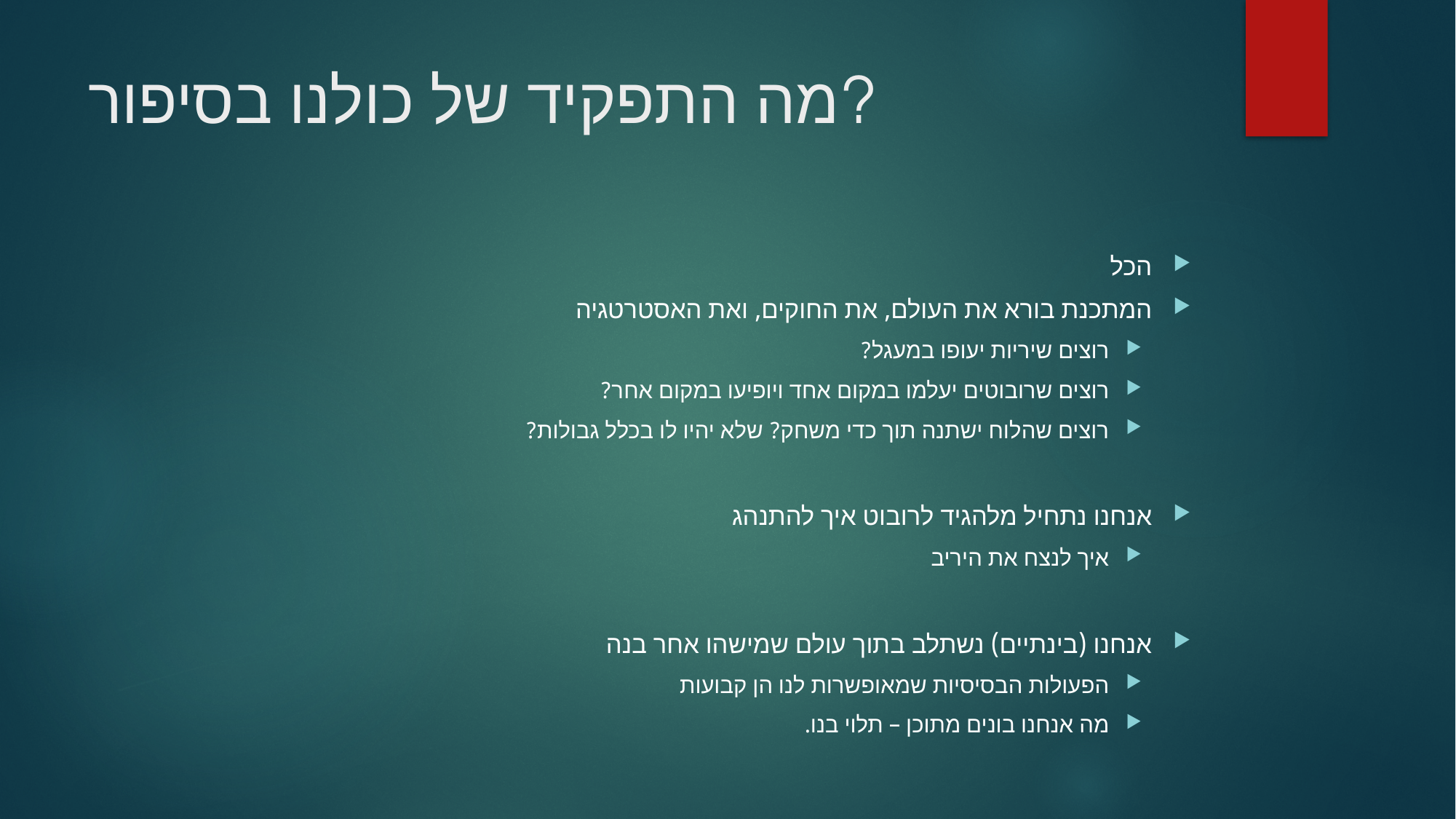

# מה התפקיד של כולנו בסיפור?
הכל
המתכנת בורא את העולם, את החוקים, ואת האסטרטגיה
רוצים שיריות יעופו במעגל?
רוצים שרובוטים יעלמו במקום אחד ויופיעו במקום אחר?
רוצים שהלוח ישתנה תוך כדי משחק? שלא יהיו לו בכלל גבולות?

אנחנו נתחיל מלהגיד לרובוט איך להתנהג
איך לנצח את היריב

אנחנו (בינתיים) נשתלב בתוך עולם שמישהו אחר בנה
הפעולות הבסיסיות שמאופשרות לנו הן קבועות
מה אנחנו בונים מתוכן – תלוי בנו.